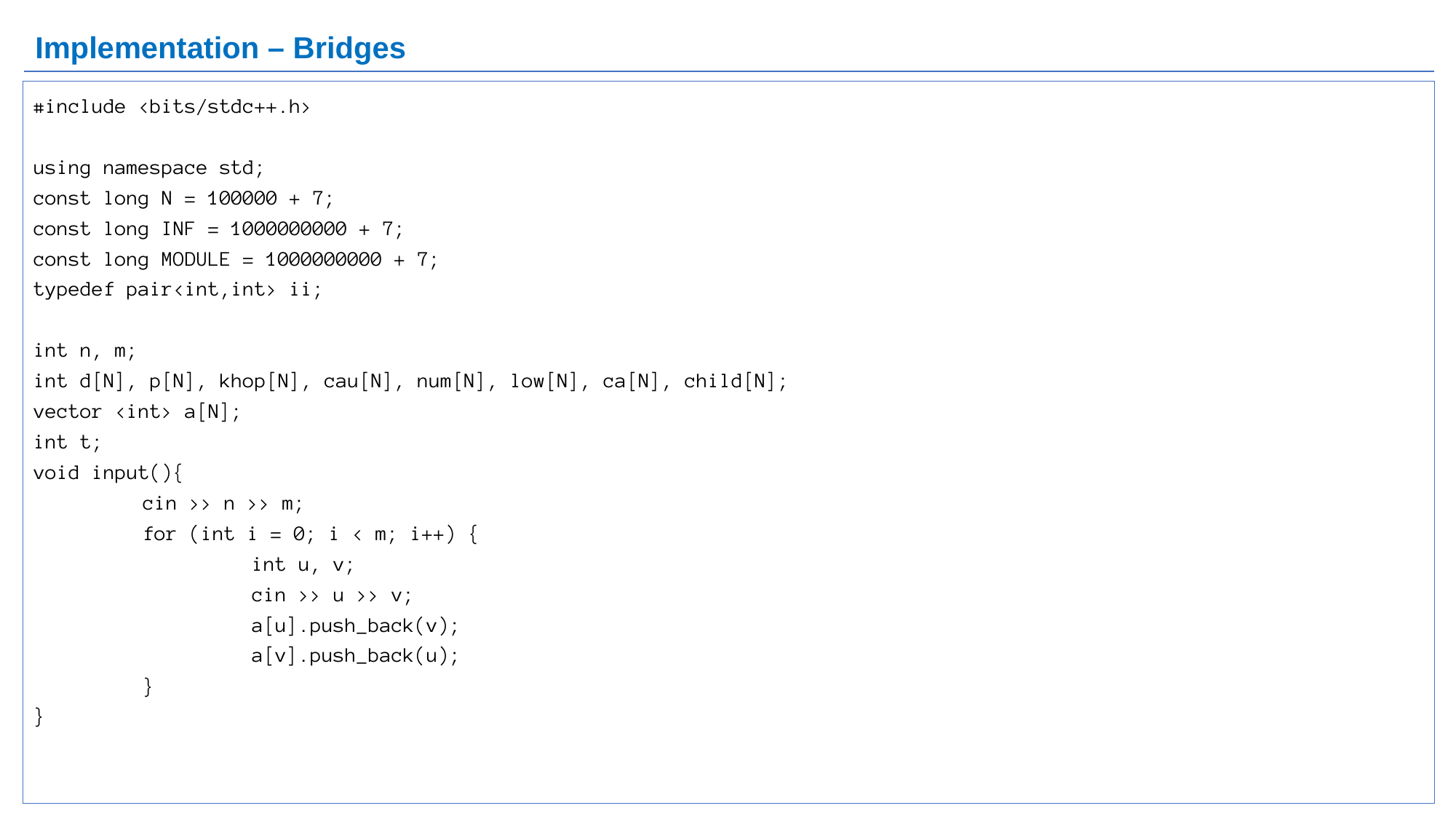

# Implementation – Bridges
#include <bits/stdc++.h>

using namespace std;
const long N = 100000 + 7;
const long INF = 1000000000 + 7;
const long MODULE = 1000000000 + 7;
typedef pair<int,int> ii;

int n, m;
int d[N], p[N], khop[N], cau[N], num[N], low[N], ca[N], child[N];
vector <int> a[N];
int t;
void input(){
	cin >> n >> m;
	for (int i = 0; i < m; i++) {
		int u, v;
		cin >> u >> v;
		a[u].push_back(v);
		a[v].push_back(u);
	}
}